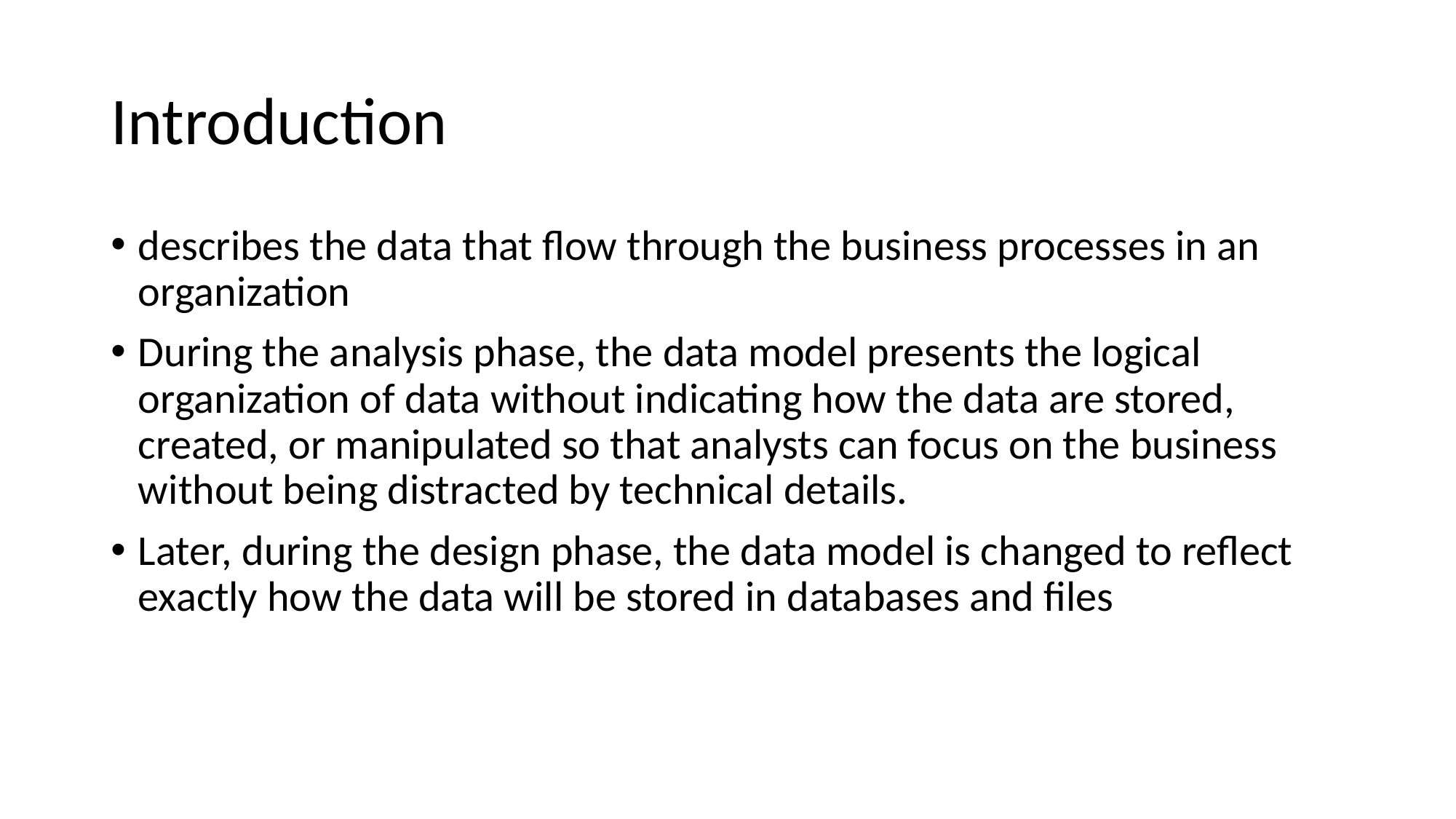

# Introduction
describes the data that flow through the business processes in an organization
During the analysis phase, the data model presents the logical organization of data without indicating how the data are stored, created, or manipulated so that analysts can focus on the business without being distracted by technical details.
Later, during the design phase, the data model is changed to reflect exactly how the data will be stored in databases and files